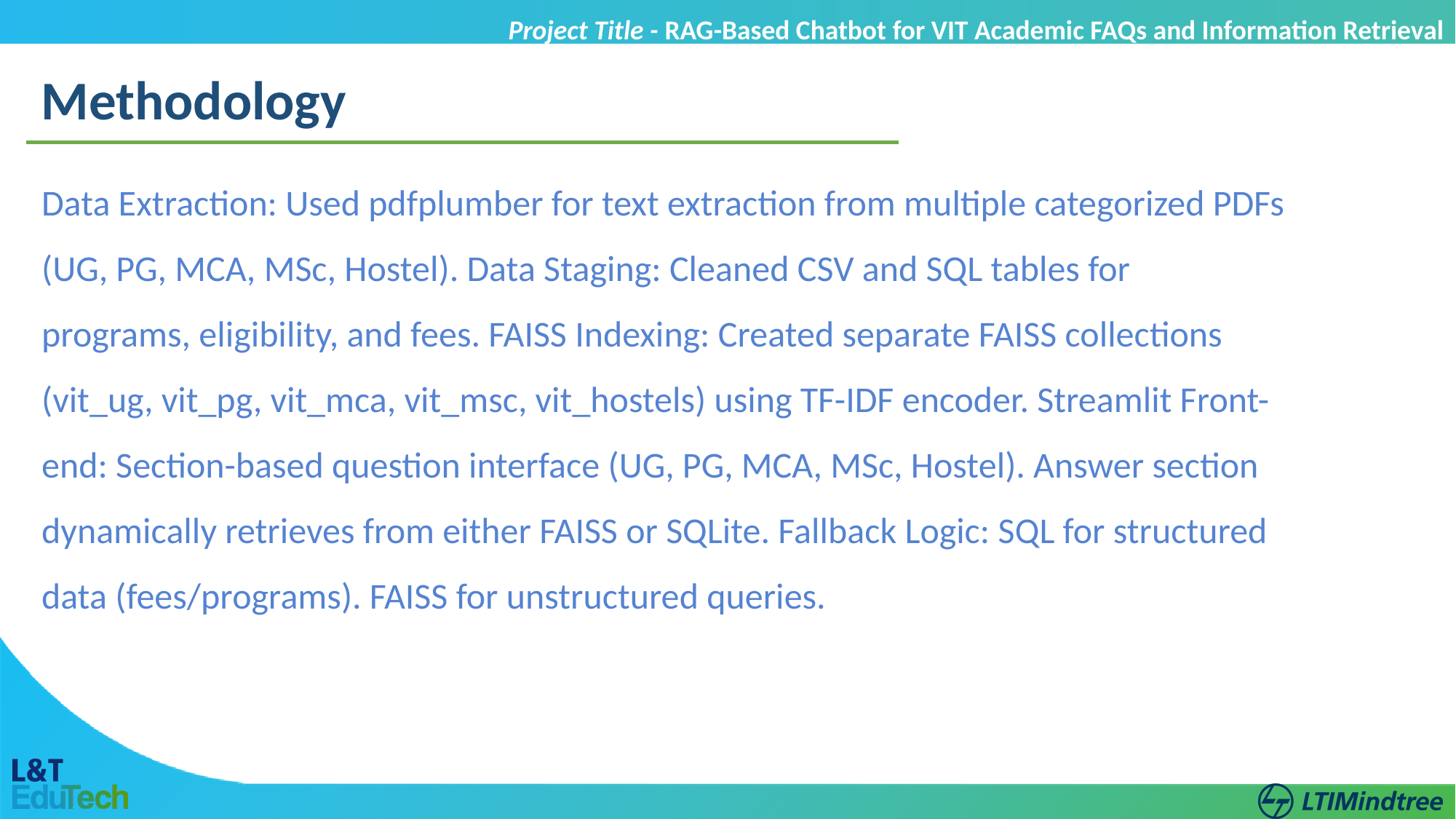

Project Title - RAG-Based Chatbot for VIT Academic FAQs and Information Retrieval

Methodology
Data Extraction: Used pdfplumber for text extraction from multiple categorized PDFs (UG, PG, MCA, MSc, Hostel). Data Staging: Cleaned CSV and SQL tables for programs, eligibility, and fees. FAISS Indexing: Created separate FAISS collections (vit_ug, vit_pg, vit_mca, vit_msc, vit_hostels) using TF-IDF encoder. Streamlit Front-end: Section-based question interface (UG, PG, MCA, MSc, Hostel). Answer section dynamically retrieves from either FAISS or SQLite. Fallback Logic: SQL for structured data (fees/programs). FAISS for unstructured queries.